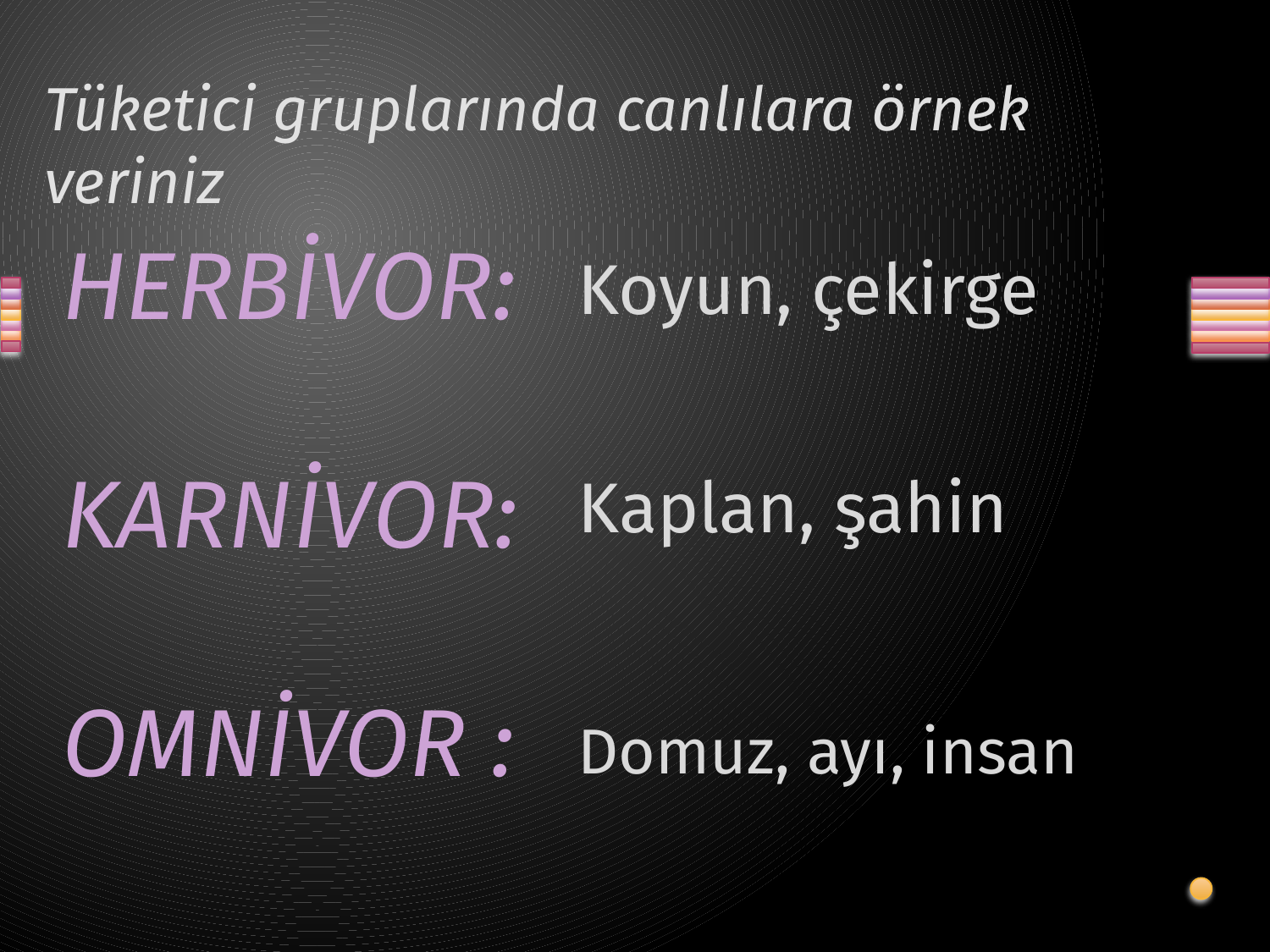

# Tüketici gruplarında canlılara örnek veriniz
HERBİVOR:
KARNİVOR:
OMNİVOR :
Koyun, çekirge
Kaplan, şahin
Domuz, ayı, insan